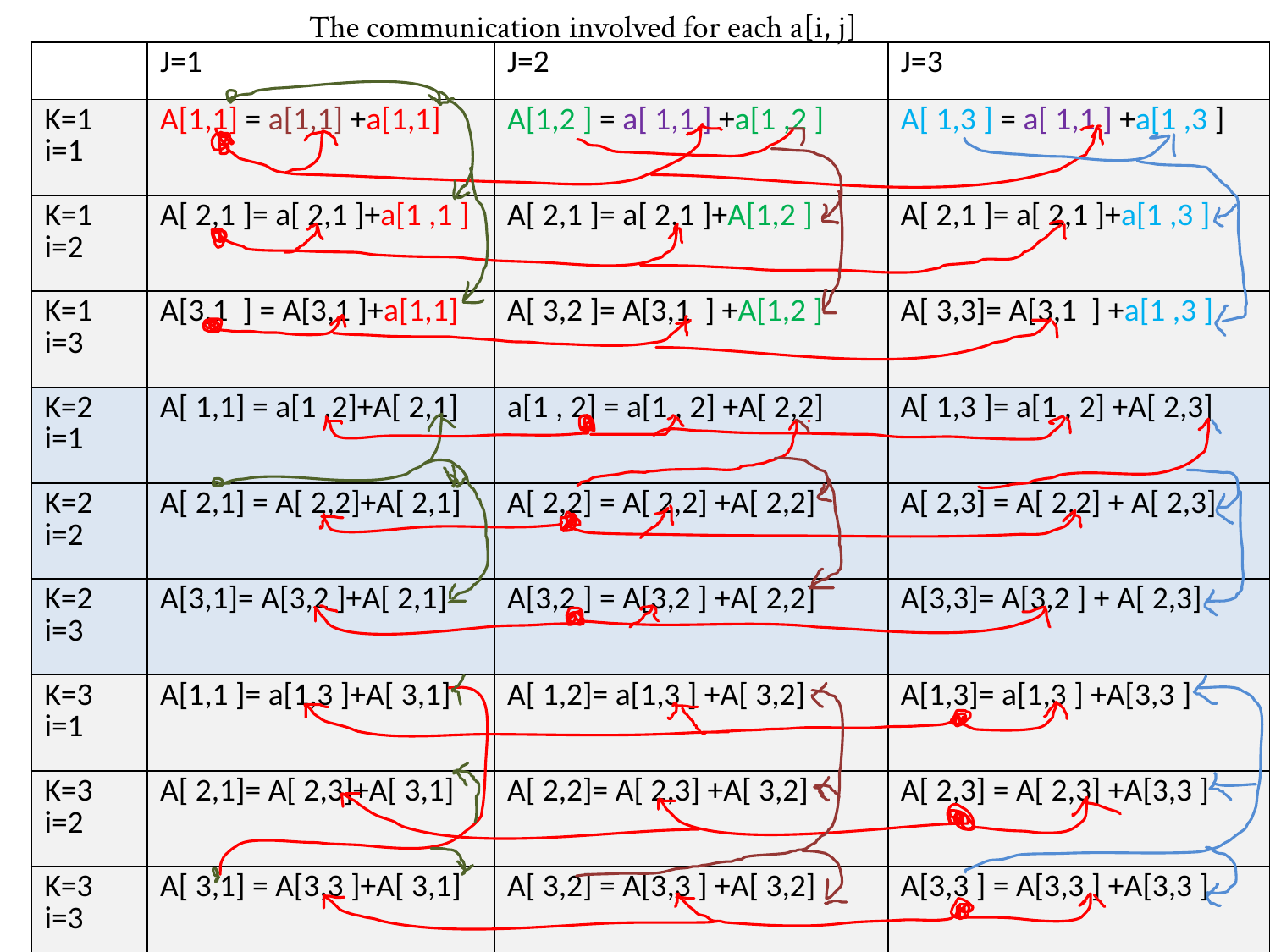

The communication involved for each a[i, j]
|  | J=1 | J=2 | J=3 |
| --- | --- | --- | --- |
| K=1 i=1 | A[1,1] = a[1,1] +a[1,1] | A[1,2 ] = a[ 1,1 ] +a[1 ,2 ] | A[ 1,3 ] = a[ 1,1 ] +a[1 ,3 ] |
| K=1 i=2 | A[ 2,1 ]= a[ 2,1 ]+a[1 ,1 ] | A[ 2,1 ]= a[ 2,1 ]+A[1,2 ] | A[ 2,1 ]= a[ 2,1 ]+a[1 ,3 ] |
| K=1 i=3 | A[3,1 ] = A[3,1 ]+a[1,1] | A[ 3,2 ]= A[3,1 ] +A[1,2 ] | A[ 3,3]= A[3,1 ] +a[1 ,3 ] |
| K=2 i=1 | A[ 1,1] = a[1 ,2]+A[ 2,1] | a[1 , 2] = a[1 , 2] +A[ 2,2] | A[ 1,3 ]= a[1 , 2] +A[ 2,3] |
| K=2 i=2 | A[ 2,1] = A[ 2,2]+A[ 2,1] | A[ 2,2] = A[ 2,2] +A[ 2,2] | A[ 2,3] = A[ 2,2] + A[ 2,3] |
| K=2 i=3 | A[3,1]= A[3,2 ]+A[ 2,1] | A[3,2 ] = A[3,2 ] +A[ 2,2] | A[3,3]= A[3,2 ] + A[ 2,3] |
| K=3 i=1 | A[1,1 ]= a[1,3 ]+A[ 3,1] | A[ 1,2]= a[1,3 ] +A[ 3,2] | A[1,3]= a[1,3 ] +A[3,3 ] |
| K=3 i=2 | A[ 2,1]= A[ 2,3]+A[ 3,1] | A[ 2,2]= A[ 2,3] +A[ 3,2] | A[ 2,3] = A[ 2,3] +A[3,3 ] |
| K=3 i=3 | A[ 3,1] = A[3,3 ]+A[ 3,1] | A[ 3,2] = A[3,3 ] +A[ 3,2] | A[3,3 ] = A[3,3 ] +A[3,3 ] |